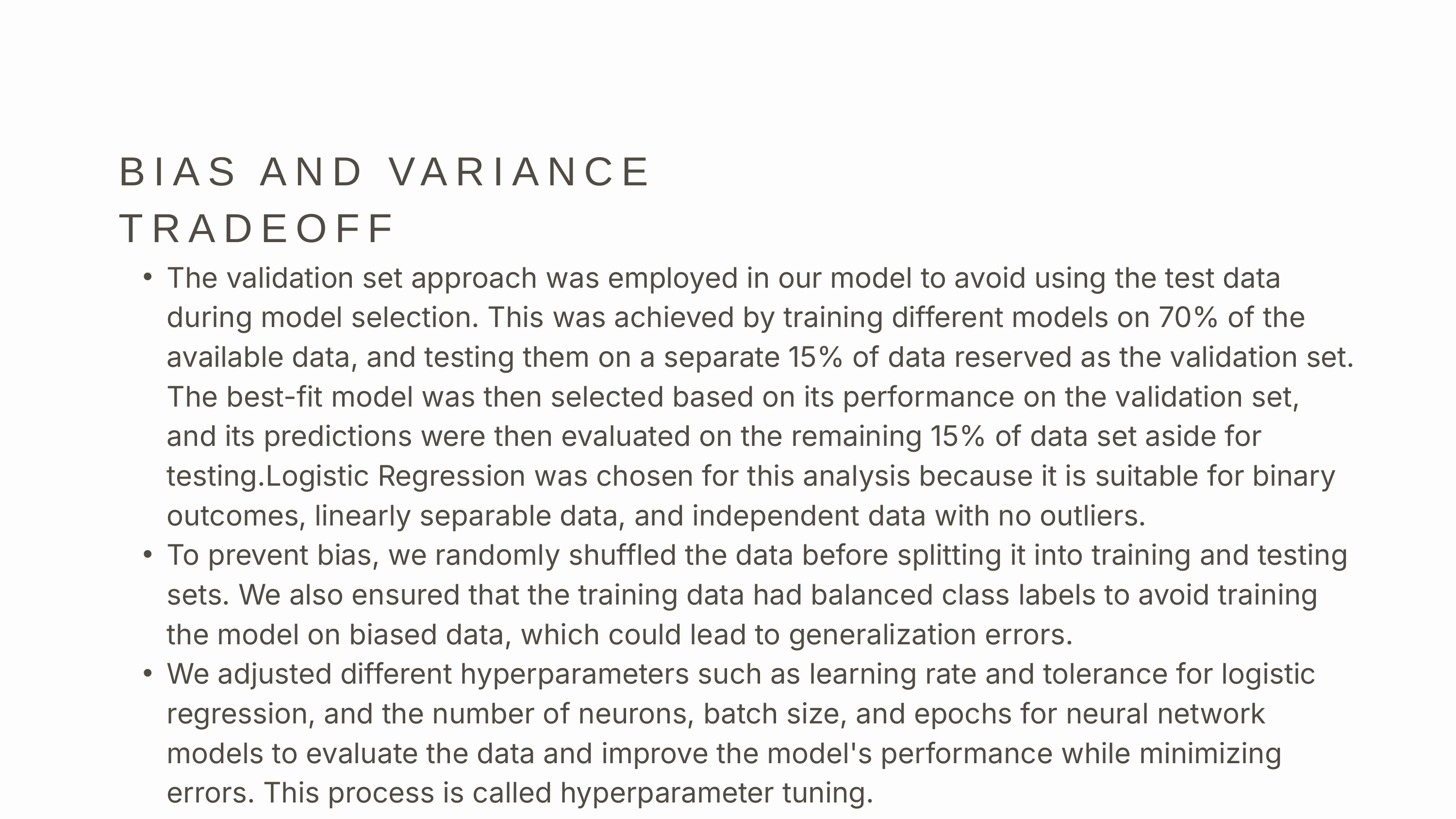

BIAS AND VARIANCE TRADEOFF
The validation set approach was employed in our model to avoid using the test data during model selection. This was achieved by training different models on 70% of the available data, and testing them on a separate 15% of data reserved as the validation set. The best-fit model was then selected based on its performance on the validation set, and its predictions were then evaluated on the remaining 15% of data set aside for testing.Logistic Regression was chosen for this analysis because it is suitable for binary outcomes, linearly separable data, and independent data with no outliers.
To prevent bias, we randomly shuffled the data before splitting it into training and testing sets. We also ensured that the training data had balanced class labels to avoid training the model on biased data, which could lead to generalization errors.
We adjusted different hyperparameters such as learning rate and tolerance for logistic regression, and the number of neurons, batch size, and epochs for neural network models to evaluate the data and improve the model's performance while minimizing errors. This process is called hyperparameter tuning.